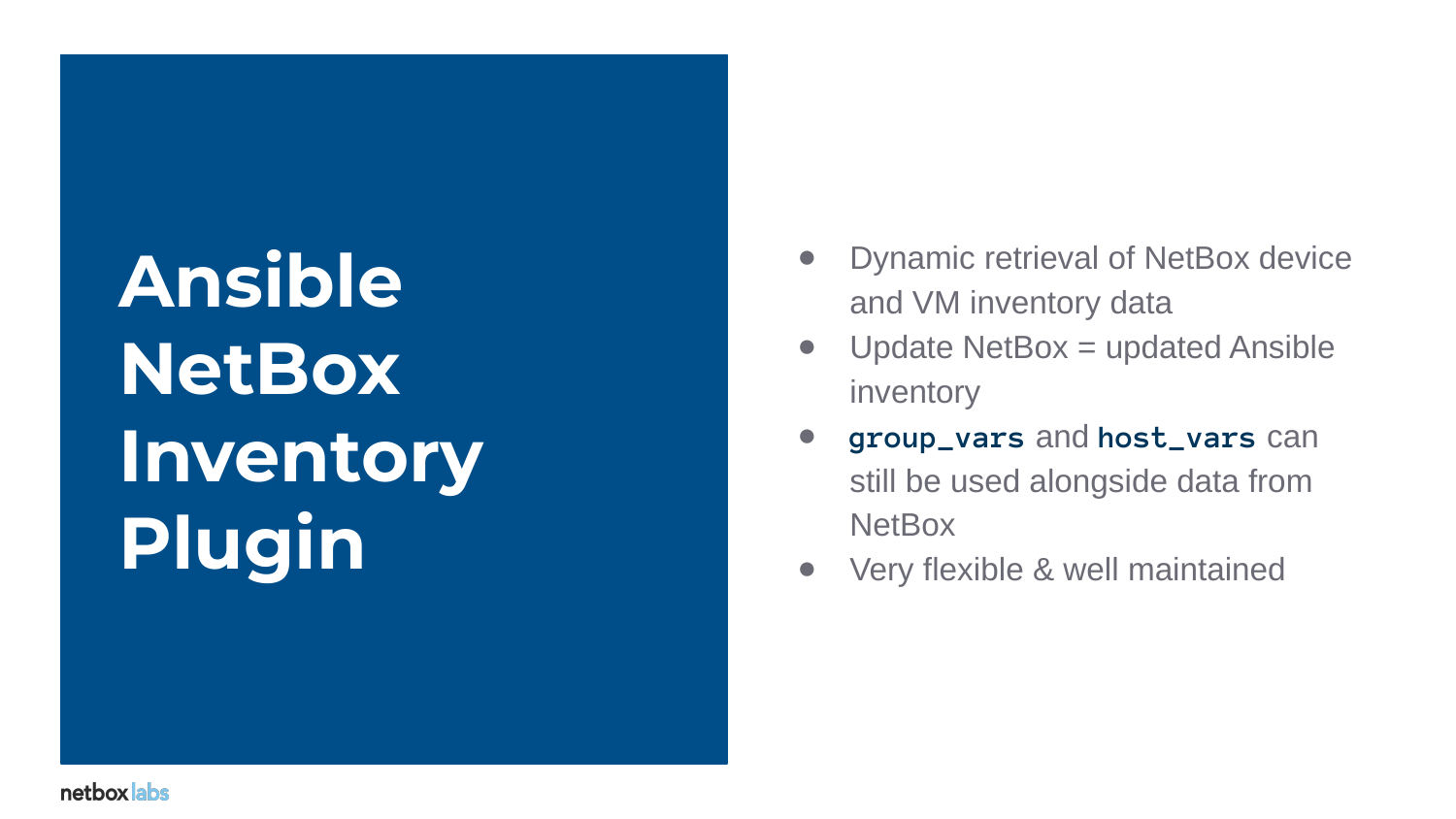

Dynamic retrieval of NetBox device and VM inventory data
Update NetBox = updated Ansible inventory
group_vars and host_vars can still be used alongside data from NetBox
Very flexible & well maintained
# Ansible NetBox Inventory Plugin